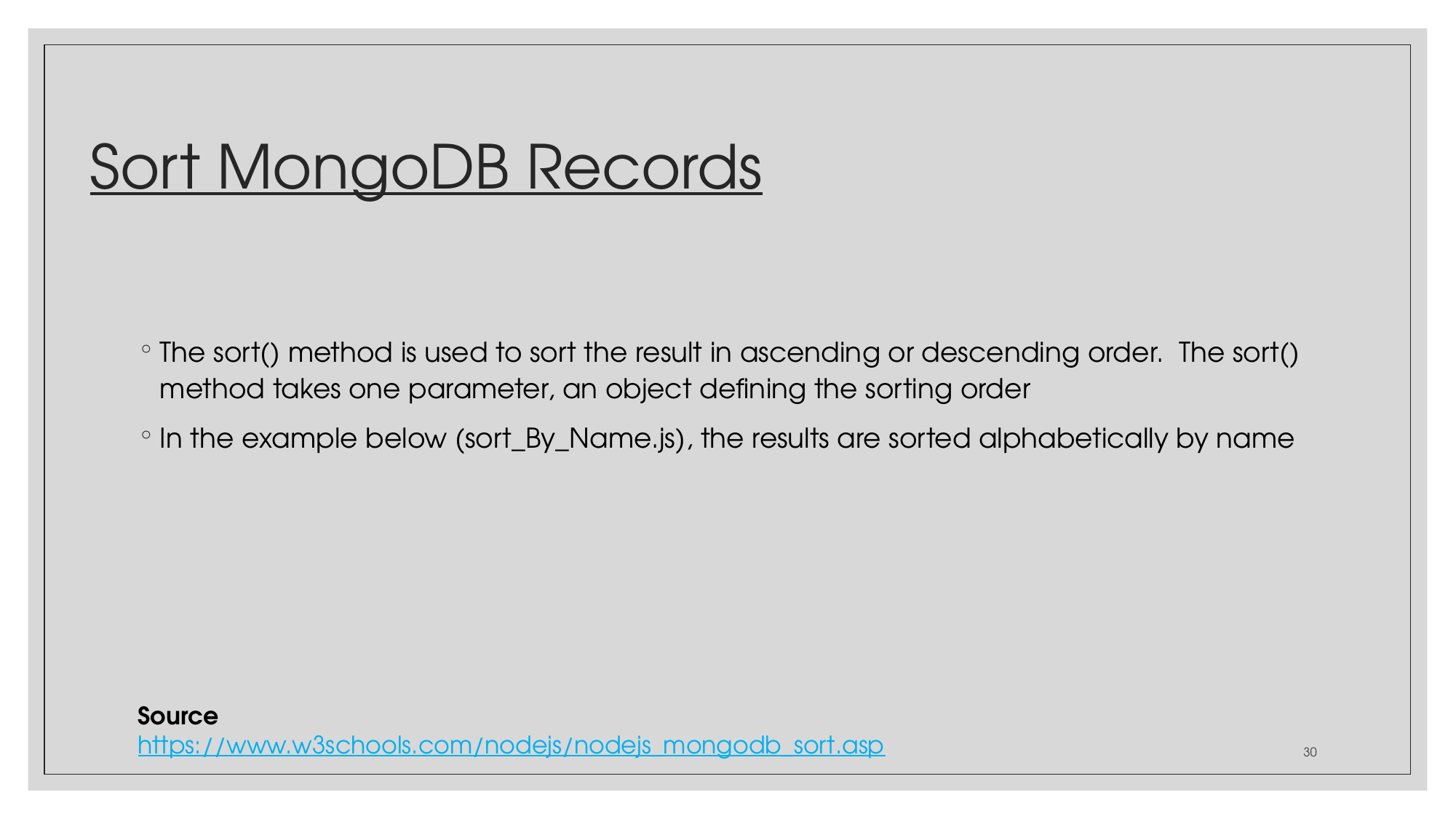

# Sort MongoDB Records
The sort() method is used to sort the result in ascending or descending order.  The sort() method takes one parameter, an object defining the sorting order
In the example below (sort_By_Name.js), the results are sorted alphabetically by name
Source
https://www.w3schools.com/nodejs/nodejs_mongodb_sort.asp
30